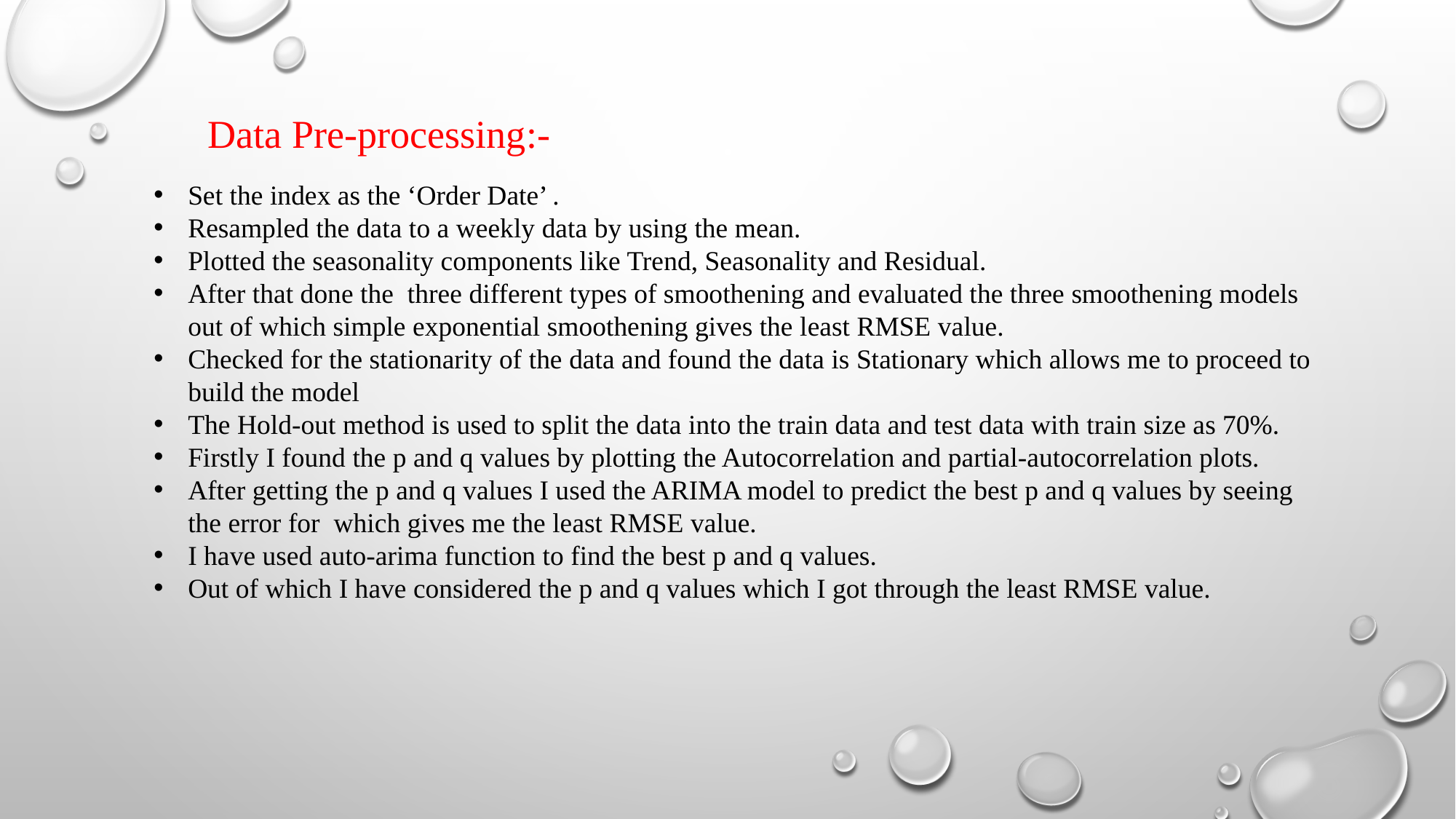

Data Pre-processing:-
Set the index as the ‘Order Date’ .
Resampled the data to a weekly data by using the mean.
Plotted the seasonality components like Trend, Seasonality and Residual.
After that done the  three different types of smoothening and evaluated the three smoothening models out of which simple exponential smoothening gives the least RMSE value.
Checked for the stationarity of the data and found the data is Stationary which allows me to proceed to build the model
The Hold-out method is used to split the data into the train data and test data with train size as 70%.
Firstly I found the p and q values by plotting the Autocorrelation and partial-autocorrelation plots.
After getting the p and q values I used the ARIMA model to predict the best p and q values by seeing the error for  which gives me the least RMSE value.
I have used auto-arima function to find the best p and q values.
Out of which I have considered the p and q values which I got through the least RMSE value.